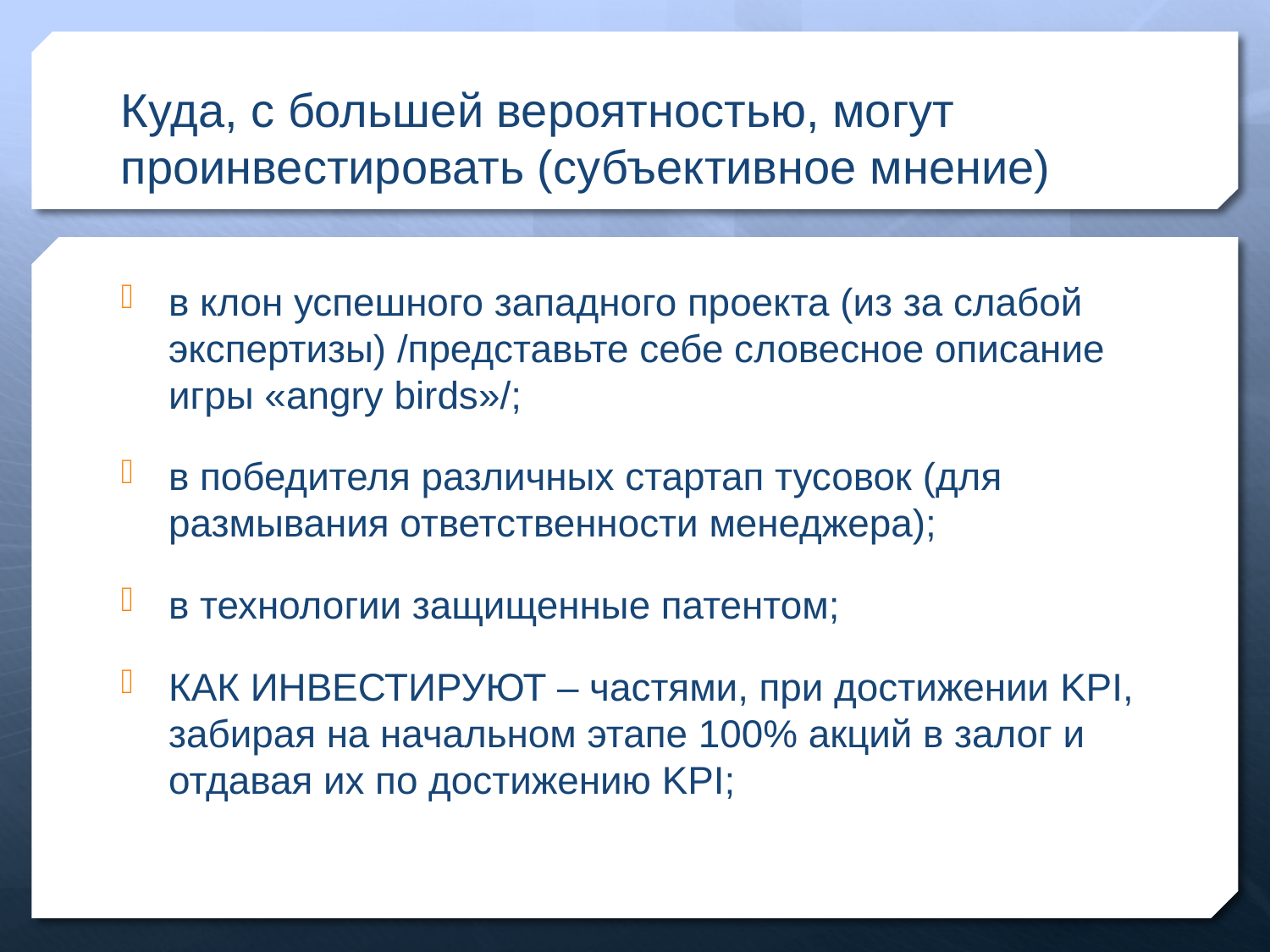

# Куда, с большей вероятностью, могут проинвестировать (субъективное мнение)
в клон успешного западного проекта (из за слабой экспертизы) /представьте себе словесное описание игры «angry birds»/;
в победителя различных стартап тусовок (для размывания ответственности менеджера);
в технологии защищенные патентом;
КАК ИНВЕСТИРУЮТ – частями, при достижении KPI, забирая на начальном этапе 100% акций в залог и отдавая их по достижению KPI;